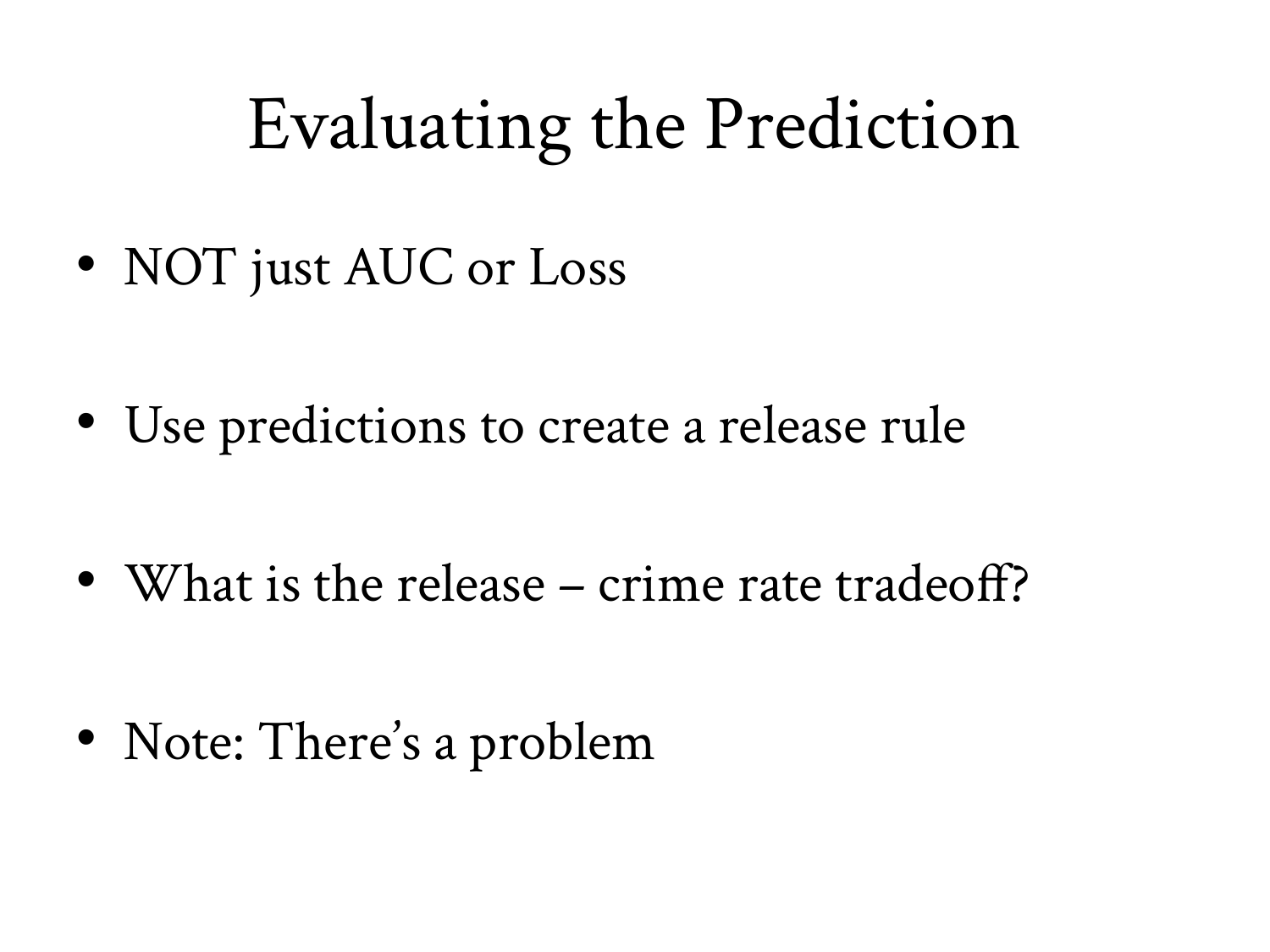

# Evaluating the Prediction
NOT just AUC or Loss

Use predictions to create a release rule

What is the release – crime rate tradeoff?

Note: There’s a problem